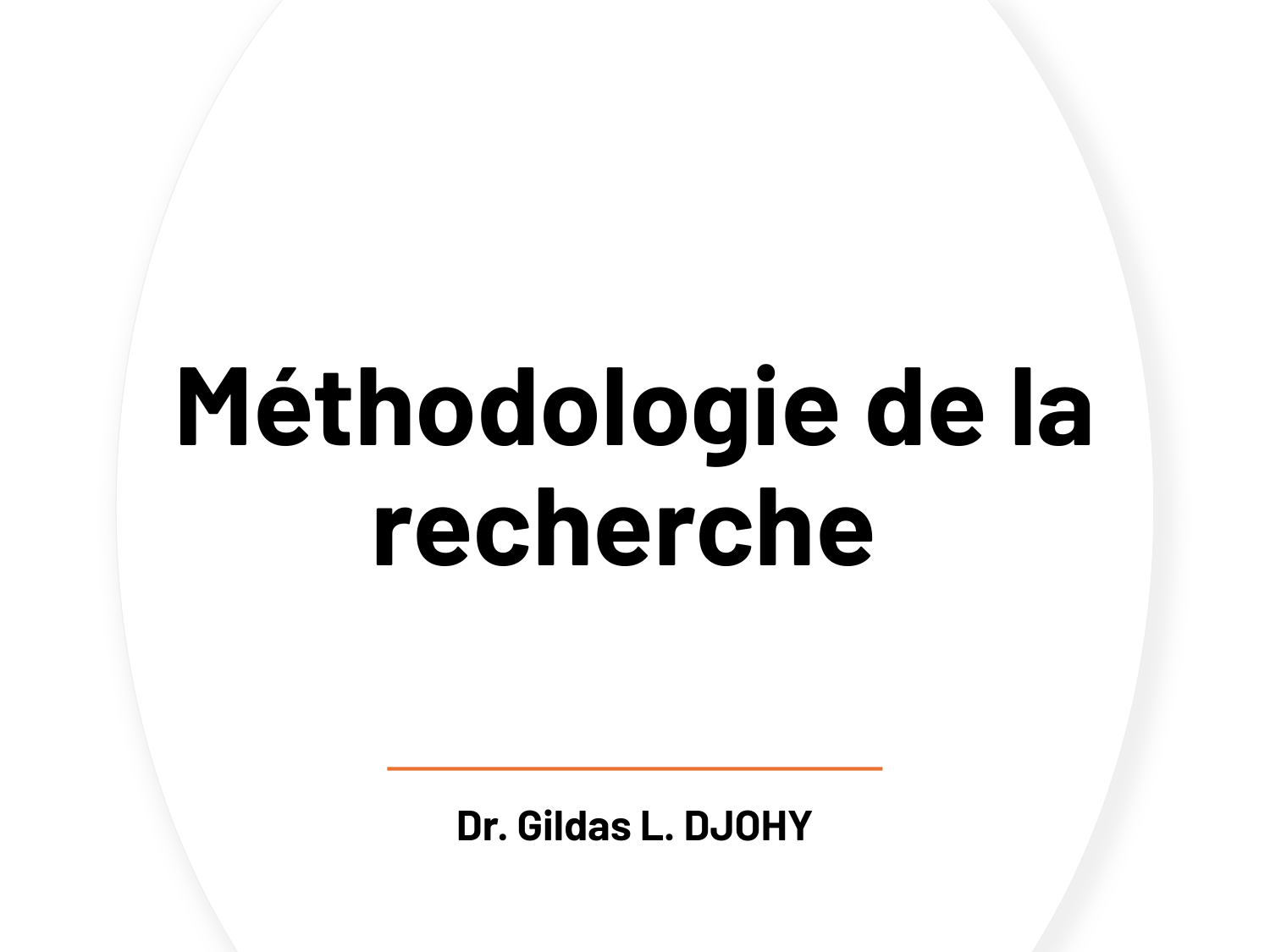

# Méthodologie de la recherche

Dr. Gildas L. DJOHY